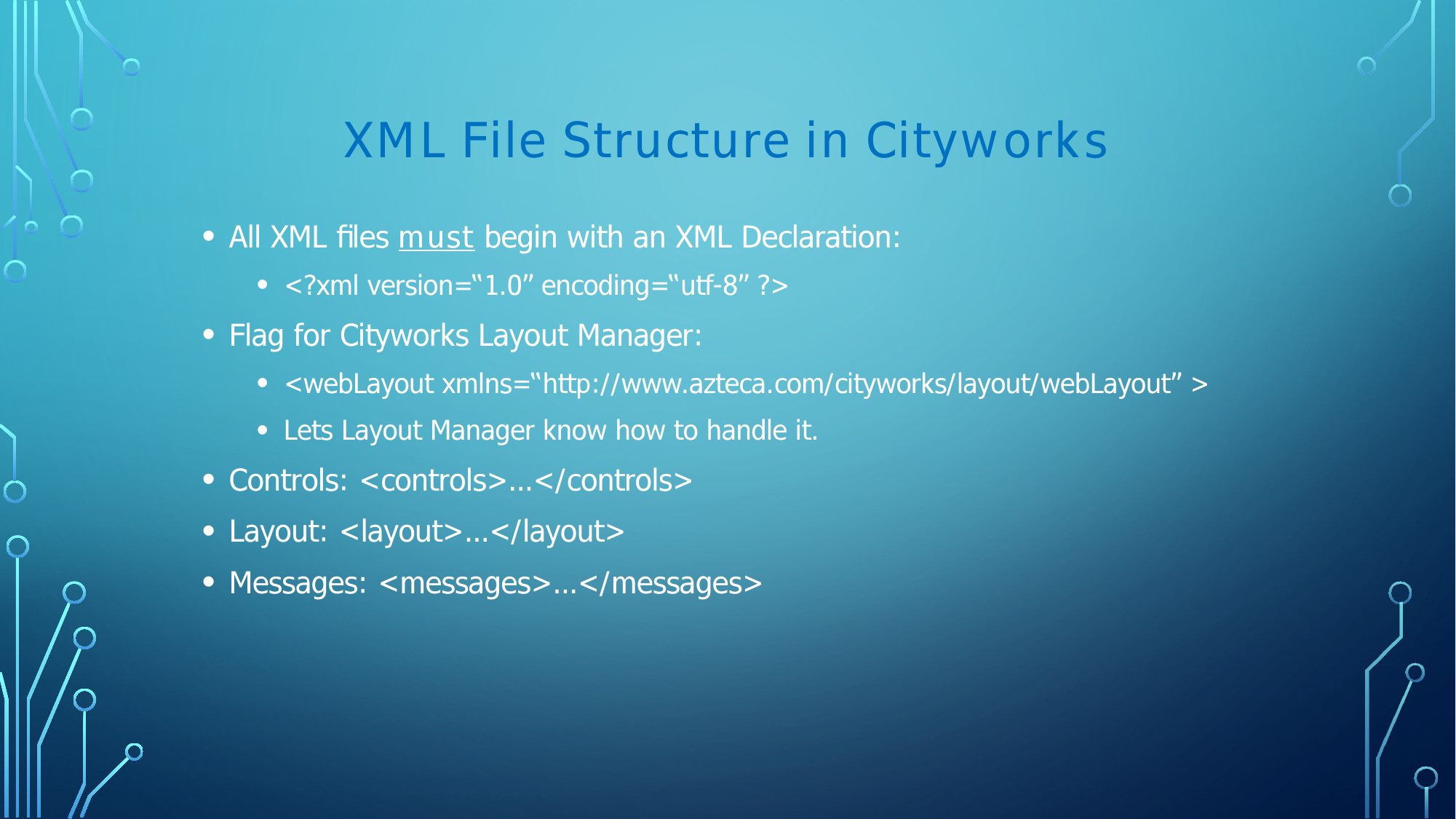

# XML File Structure in Cityworks
All XML files must begin with an XML Declaration:
<?xml version=“1.0” encoding=“utf-8” ?>
Flag for Cityworks Layout Manager:
<webLayout xmlns=“http://www.azteca.com/cityworks/layout/webLayout” >
Lets Layout Manager know how to handle it.
Controls: <controls>…</controls>
Layout: <layout>…</layout>
Messages: <messages>…</messages>